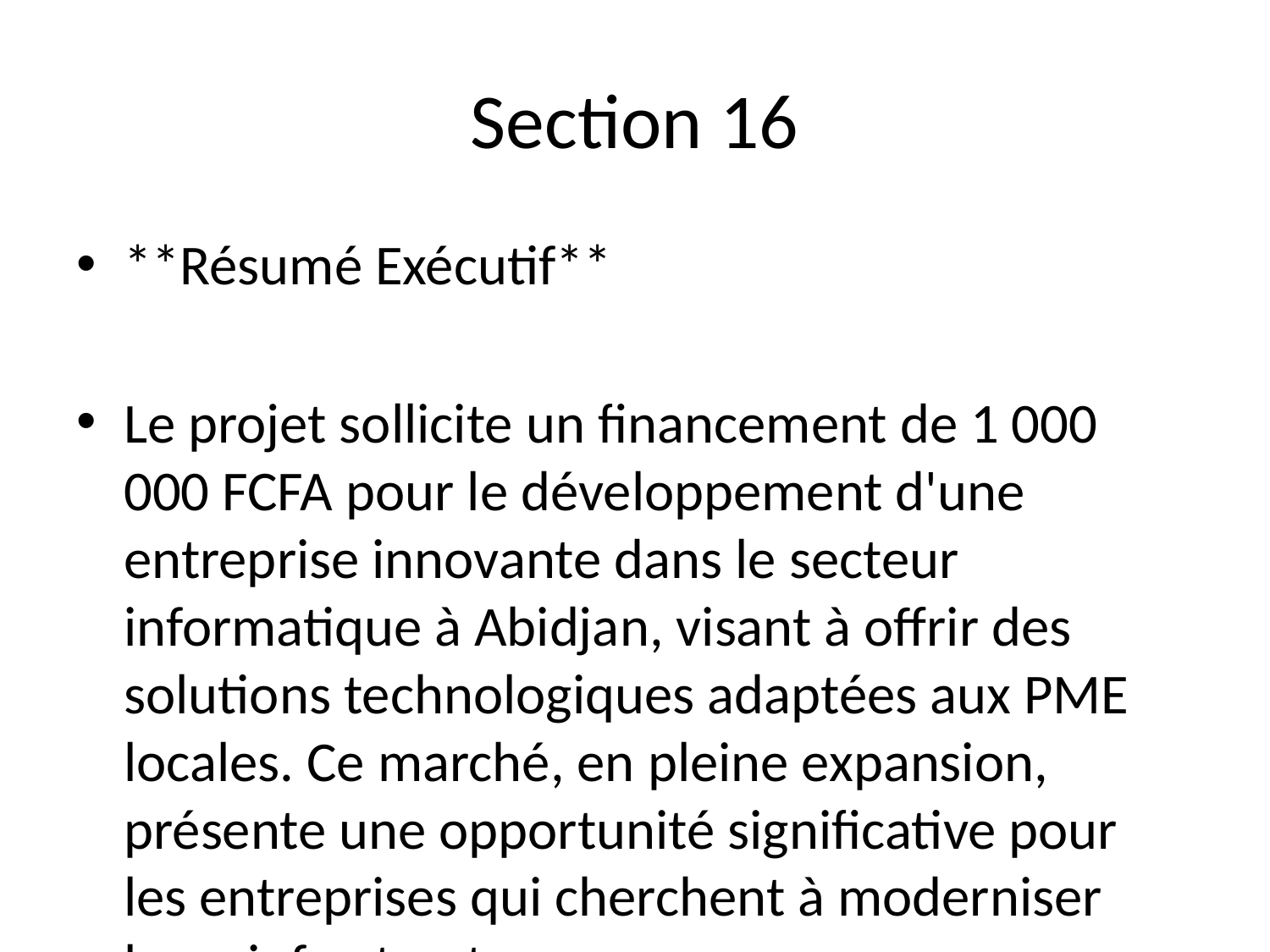

# Section 16
**Résumé Exécutif**

Le projet sollicite un financement de 1 000 000 FCFA pour le développement d'une entreprise innovante dans le secteur informatique à Abidjan, visant à offrir des solutions technologiques adaptées aux PME locales. Ce marché, en pleine expansion, présente une opportunité significative pour les entreprises qui cherchent à moderniser leurs infrastructures.

L'entreprise se distingue par son approche centrée sur le client et ses solutions personnalisées, permettant une meilleure intégration des technologies dans le quotidien des PME. Ces caractéristiques constituent un avantage concurrentiel sur un marché où la standardisation des offres est courante.

Les projections financières prévoient des revenus croissants avec une marge bénéficiaire brute estimée à 30 %, et un seuil de rentabilité atteint dans les 18 mois suivant le lancement des opérations. Le cash flow devrait rester positif dès la première année, grâce à une gestion rigoureuse des coûts et une stratégie de pri